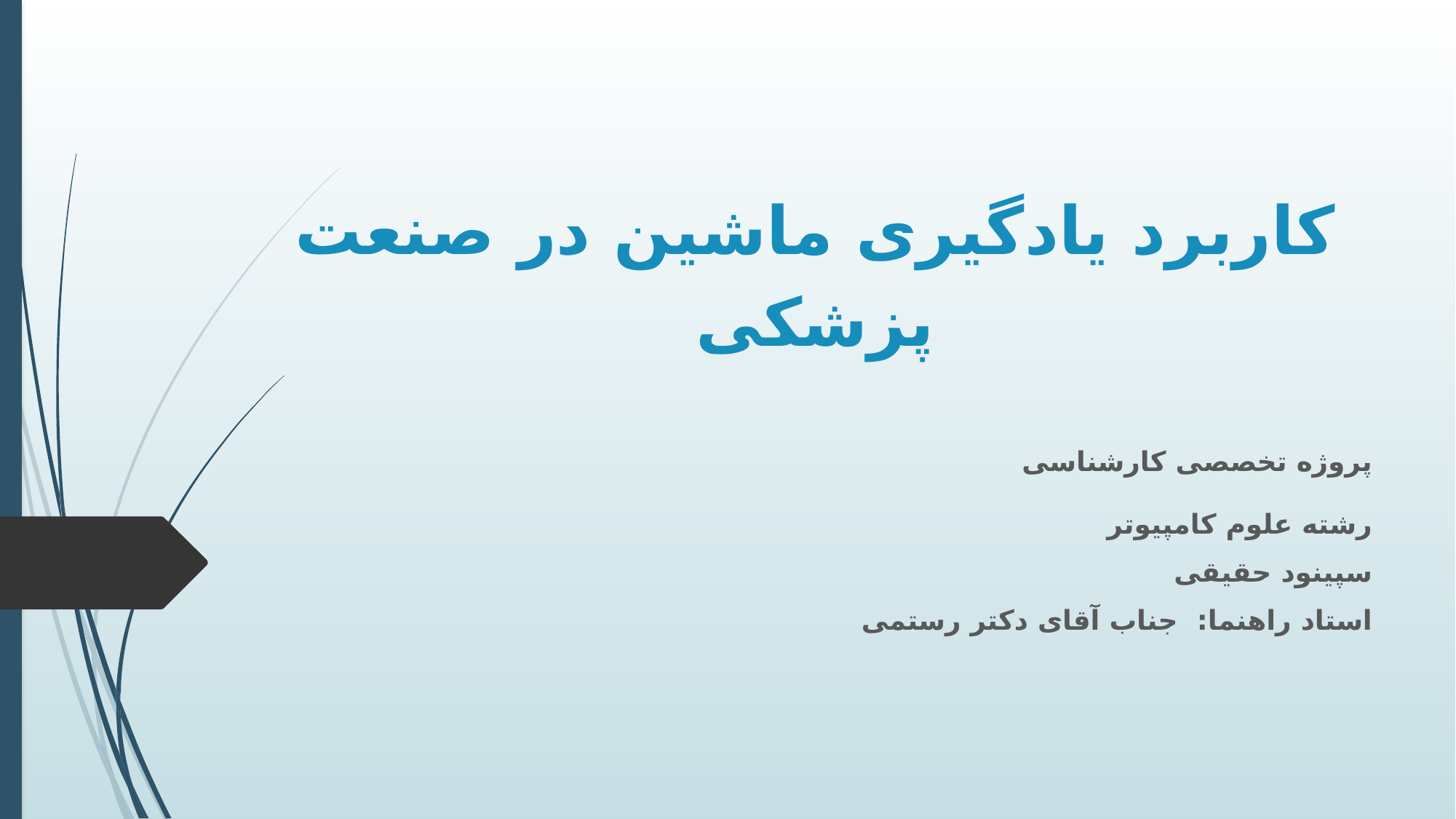

# کاربرد یادگیری ماشین در صنعت پزشکی
پروژه تخصصی کارشناسی
رشته علوم کامپیوتر
سپینود حقیقی
استاد راهنما:  جناب آقای دکتر رستمی